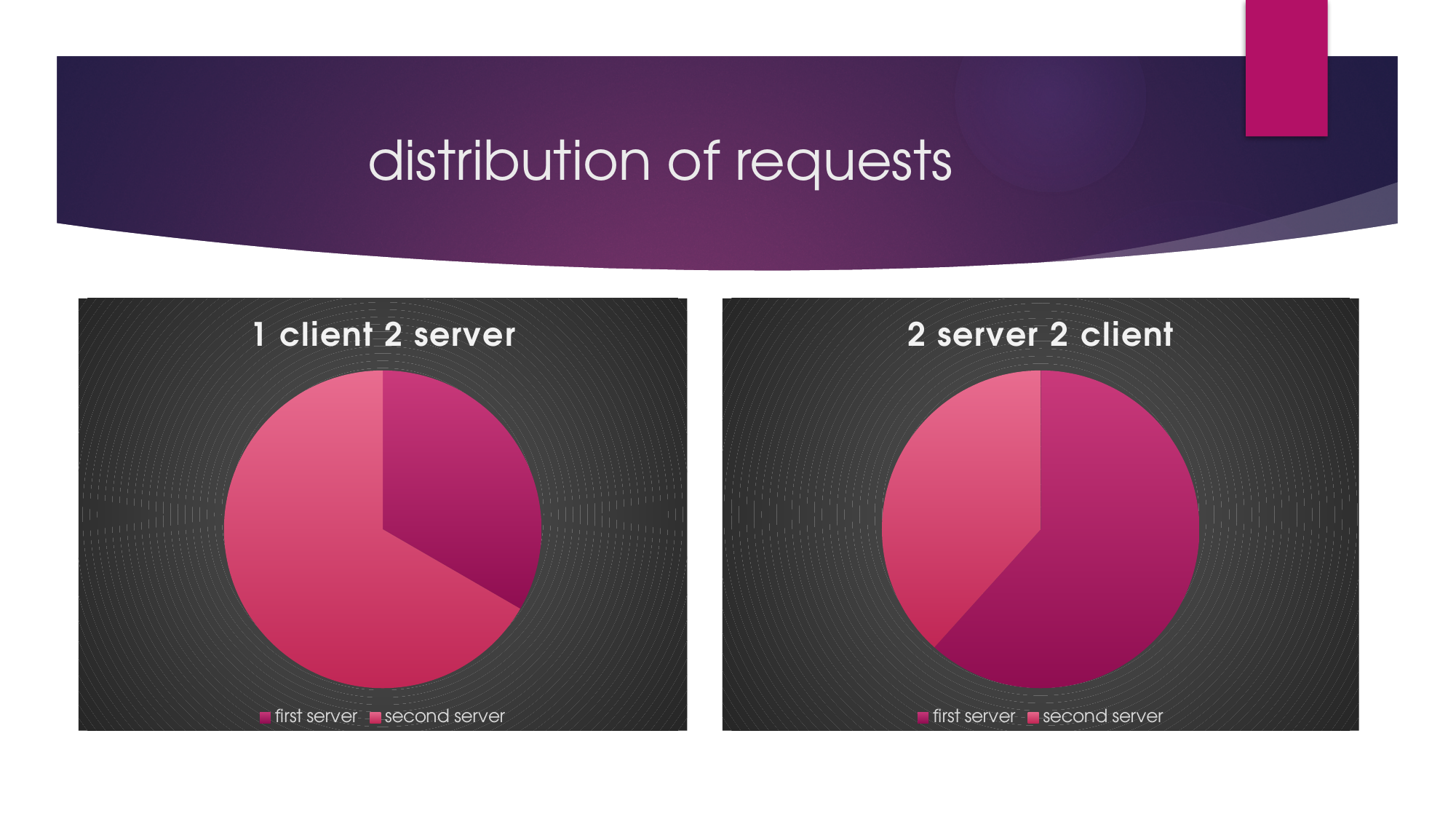

# distribution of requests

### Chart:

| Category | 1 client 2 server |
|---|---|
| first server | 10.0 |
| second server | 20.0 |

### Chart:

| Category | 2 server 2 client |
|---|---|
| first server | 37.0 |
| second server | 23.0 |